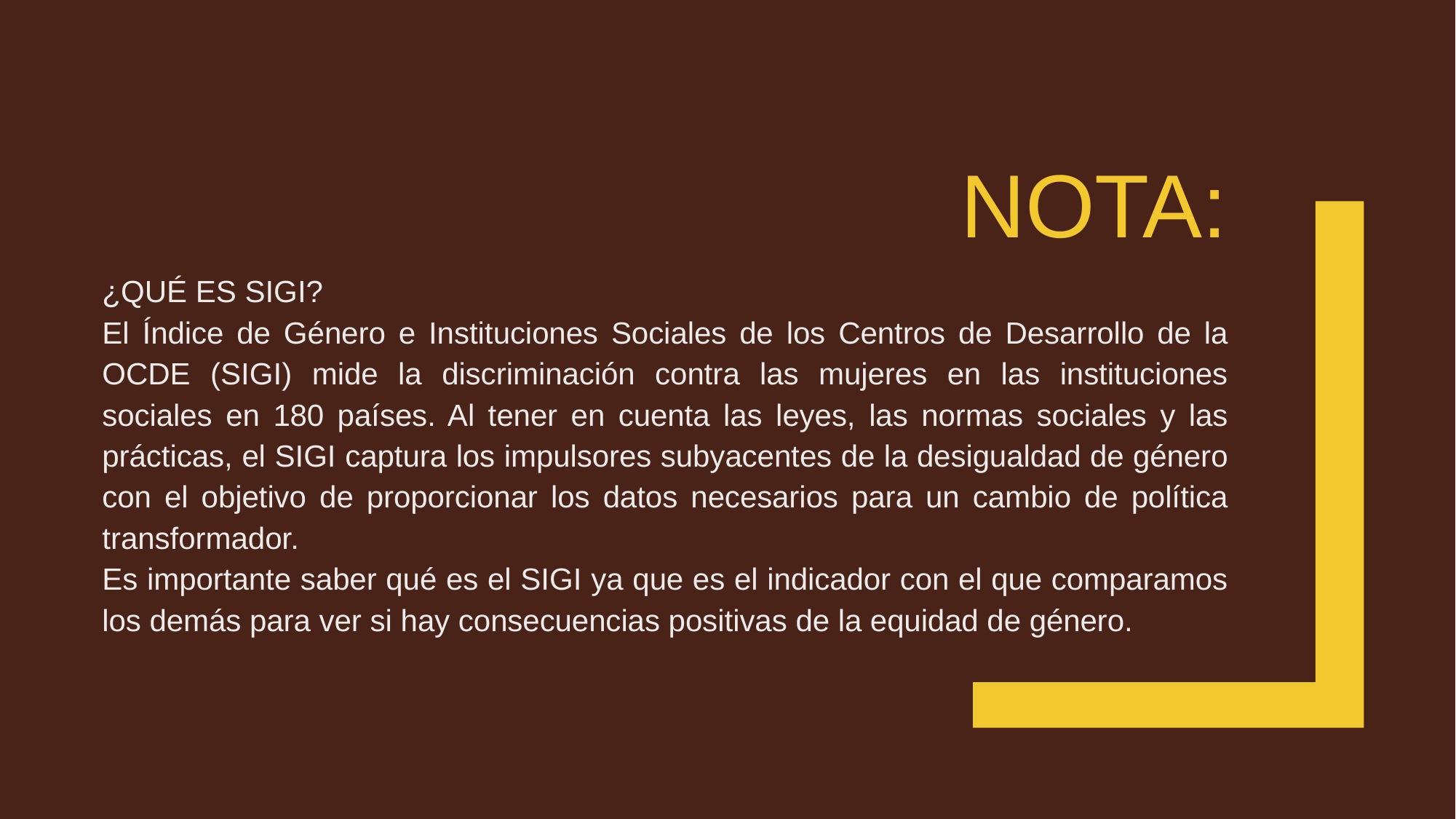

# Nota:
¿QUÉ ES SIGI?
El Índice de Género e Instituciones Sociales de los Centros de Desarrollo de la OCDE (SIGI) mide la discriminación contra las mujeres en las instituciones sociales en 180 países. Al tener en cuenta las leyes, las normas sociales y las prácticas, el SIGI captura los impulsores subyacentes de la desigualdad de género con el objetivo de proporcionar los datos necesarios para un cambio de política transformador.
Es importante saber qué es el SIGI ya que es el indicador con el que comparamos los demás para ver si hay consecuencias positivas de la equidad de género.